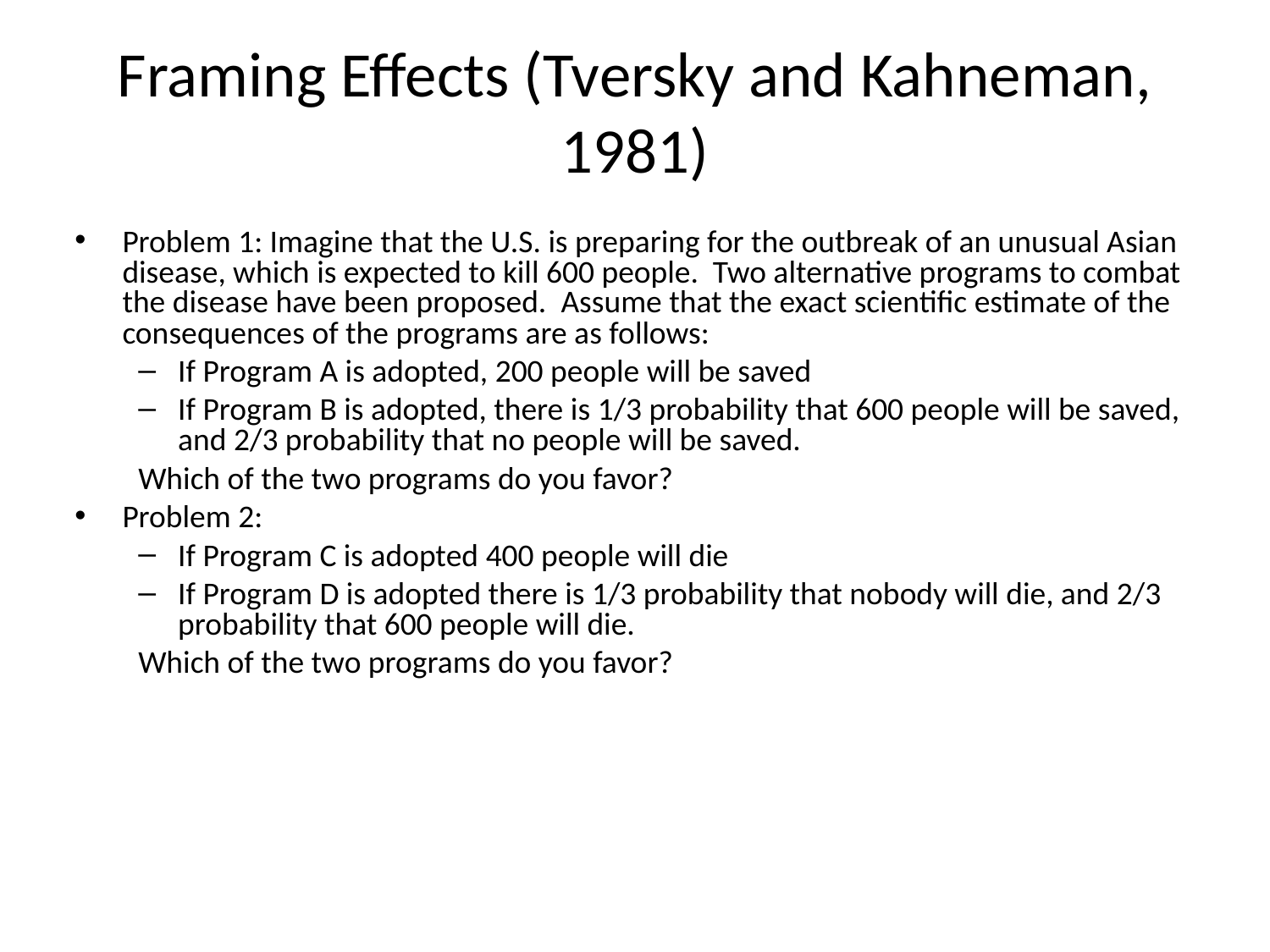

# Framing Effects (Tversky and Kahneman, 1981)
Problem 1: Imagine that the U.S. is preparing for the outbreak of an unusual Asian disease, which is expected to kill 600 people.  Two alternative programs to combat the disease have been proposed.  Assume that the exact scientific estimate of the consequences of the programs are as follows:
If Program A is adopted, 200 people will be saved
If Program B is adopted, there is 1/3 probability that 600 people will be saved, and 2/3 probability that no people will be saved.
Which of the two programs do you favor?
Problem 2:
If Program C is adopted 400 people will die
If Program D is adopted there is 1/3 probability that nobody will die, and 2/3 probability that 600 people will die.
Which of the two programs do you favor?